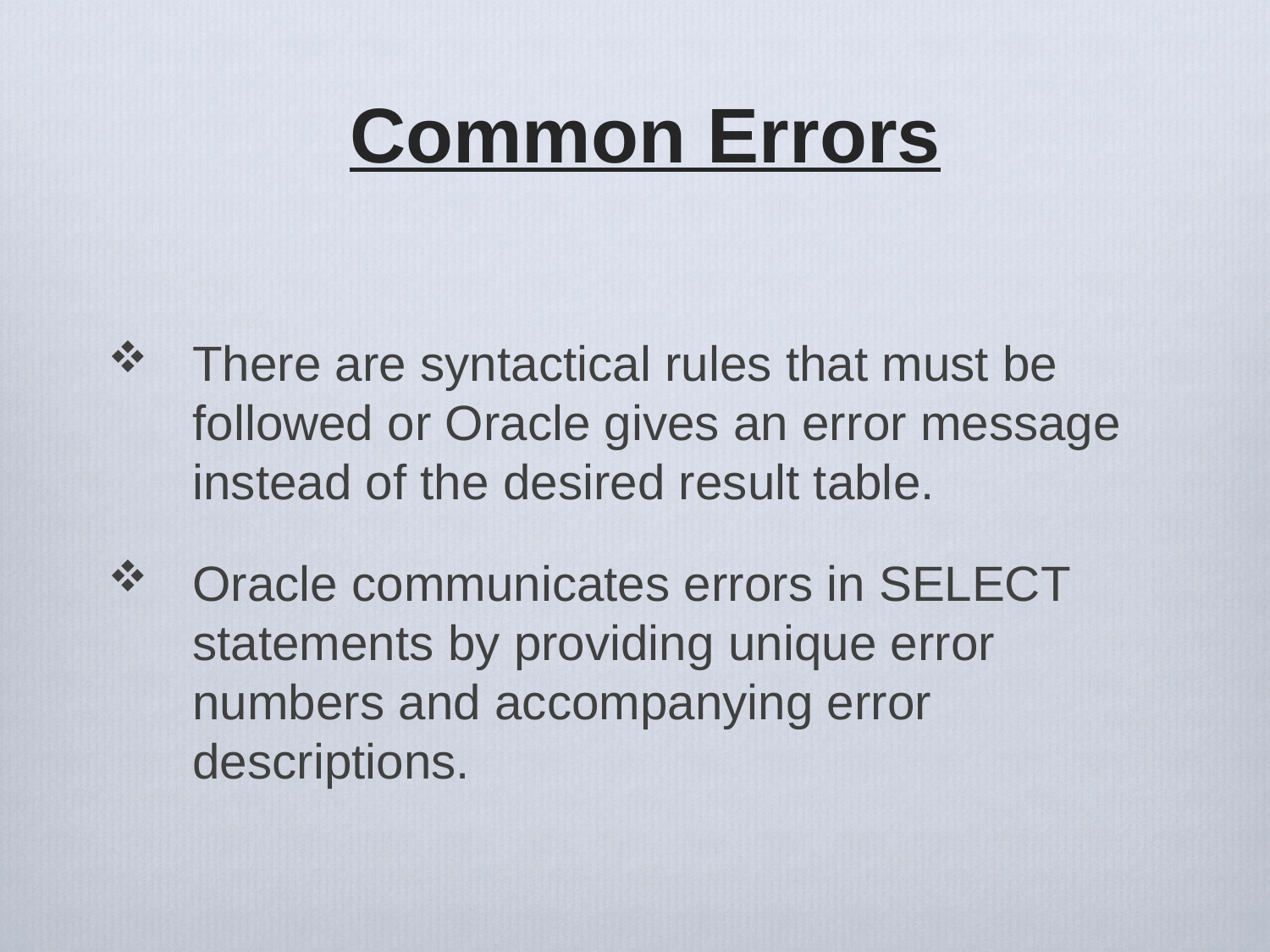

# Common Errors

There are syntactical rules that must be followed or Oracle gives an error message instead of the desired result table.
Oracle communicates errors in SELECT statements by providing unique error numbers and accompanying error descriptions.